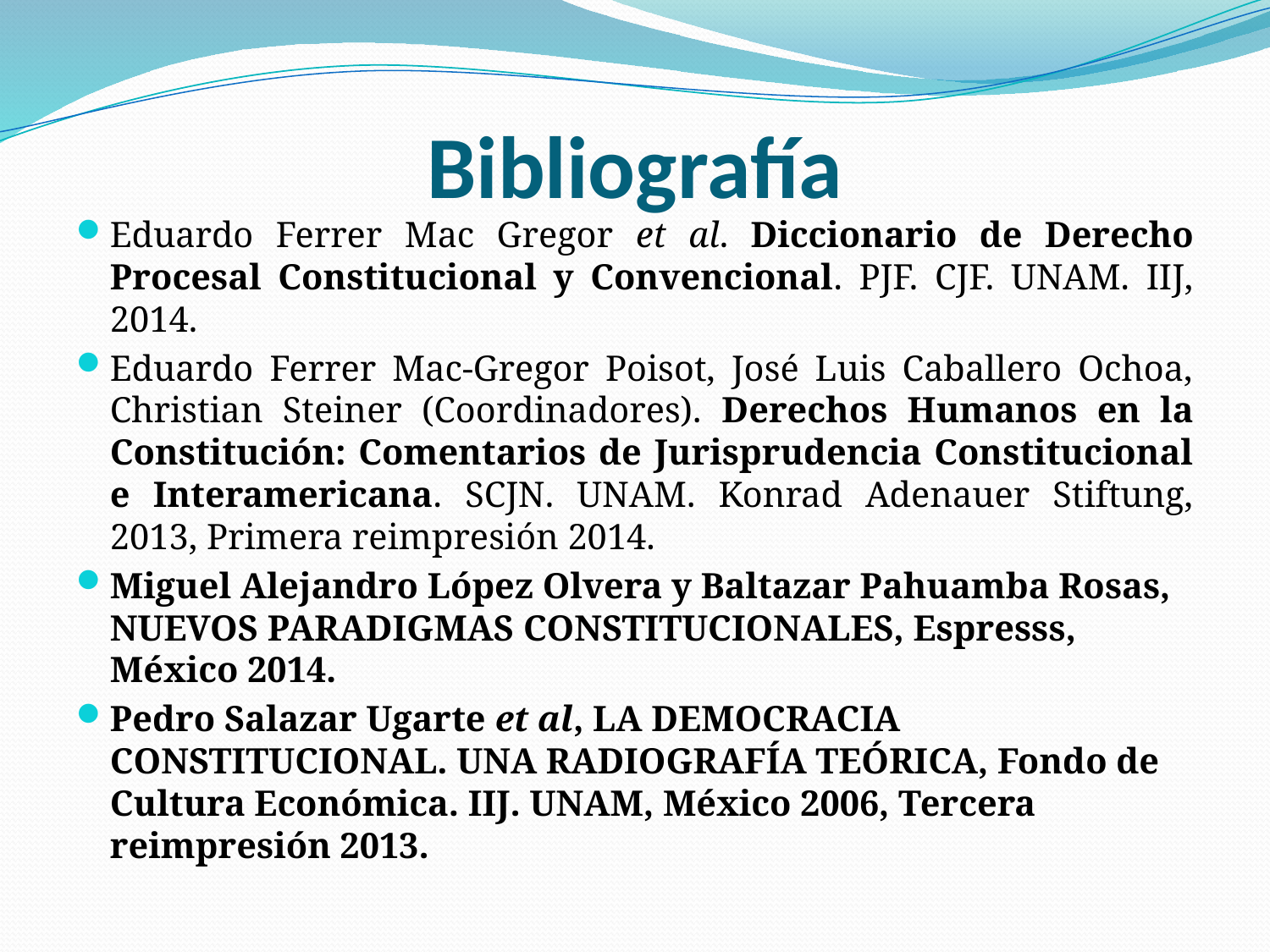

# Bibliografía
Eduardo Ferrer Mac Gregor et al. Diccionario de Derecho Procesal Constitucional y Convencional. PJF. CJF. UNAM. IIJ, 2014.
Eduardo Ferrer Mac-Gregor Poisot, José Luis Caballero Ochoa, Christian Steiner (Coordinadores). Derechos Humanos en la Constitución: Comentarios de Jurisprudencia Constitucional e Interamericana. SCJN. UNAM. Konrad Adenauer Stiftung, 2013, Primera reimpresión 2014.
Miguel Alejandro López Olvera y Baltazar Pahuamba Rosas, NUEVOS PARADIGMAS CONSTITUCIONALES, Espresss, México 2014.
Pedro Salazar Ugarte et al, LA DEMOCRACIA CONSTITUCIONAL. UNA RADIOGRAFÍA TEÓRICA, Fondo de Cultura Económica. IIJ. UNAM, México 2006, Tercera reimpresión 2013.